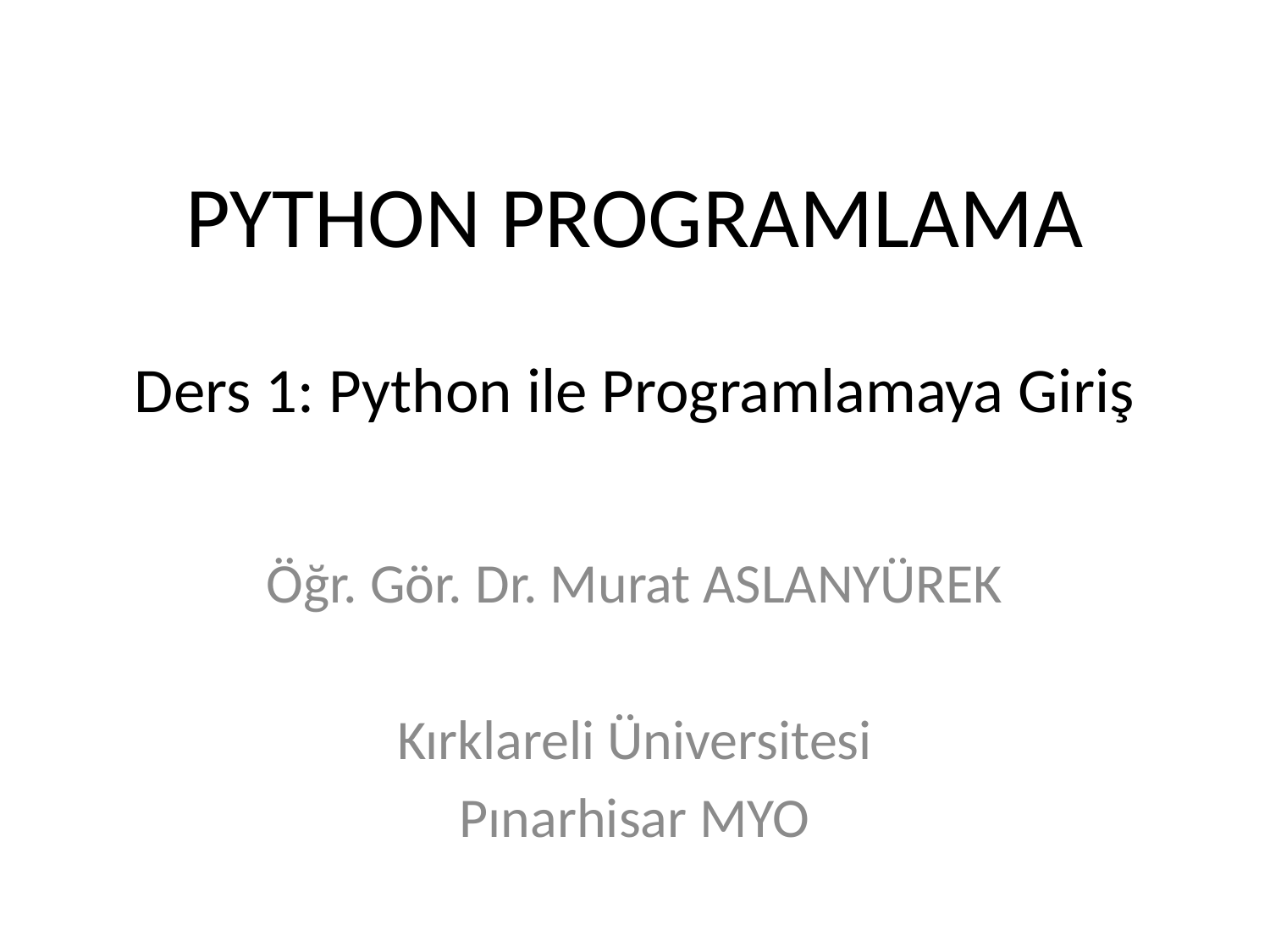

# PYTHON PROGRAMLAMA Ders 1: Python ile Programlamaya Giriş
Öğr. Gör. Dr. Murat ASLANYÜREK

Kırklareli Üniversitesi
Pınarhisar MYO